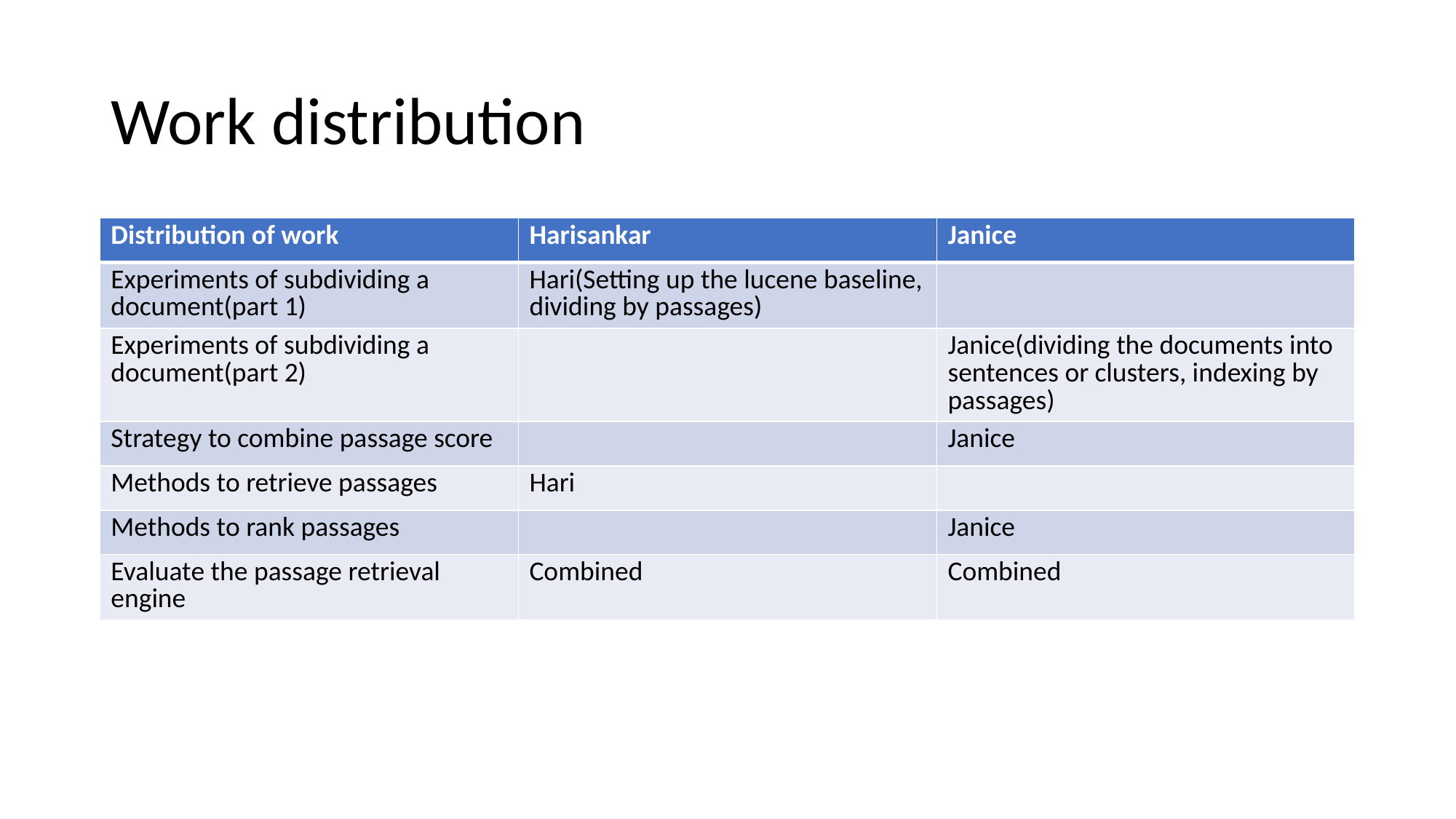

# Work distribution
| Distribution of work | Harisankar | Janice |
| --- | --- | --- |
| Experiments of subdividing a document(part 1) | Hari(Setting up the lucene baseline, dividing by passages) |  |
| Experiments of subdividing a document(part 2) |  | Janice(dividing the documents into sentences or clusters, indexing by passages) |
| Strategy to combine passage score |  | Janice |
| Methods to retrieve passages | Hari |  |
| Methods to rank passages |  | Janice |
| Evaluate the passage retrieval engine | Combined | Combined |